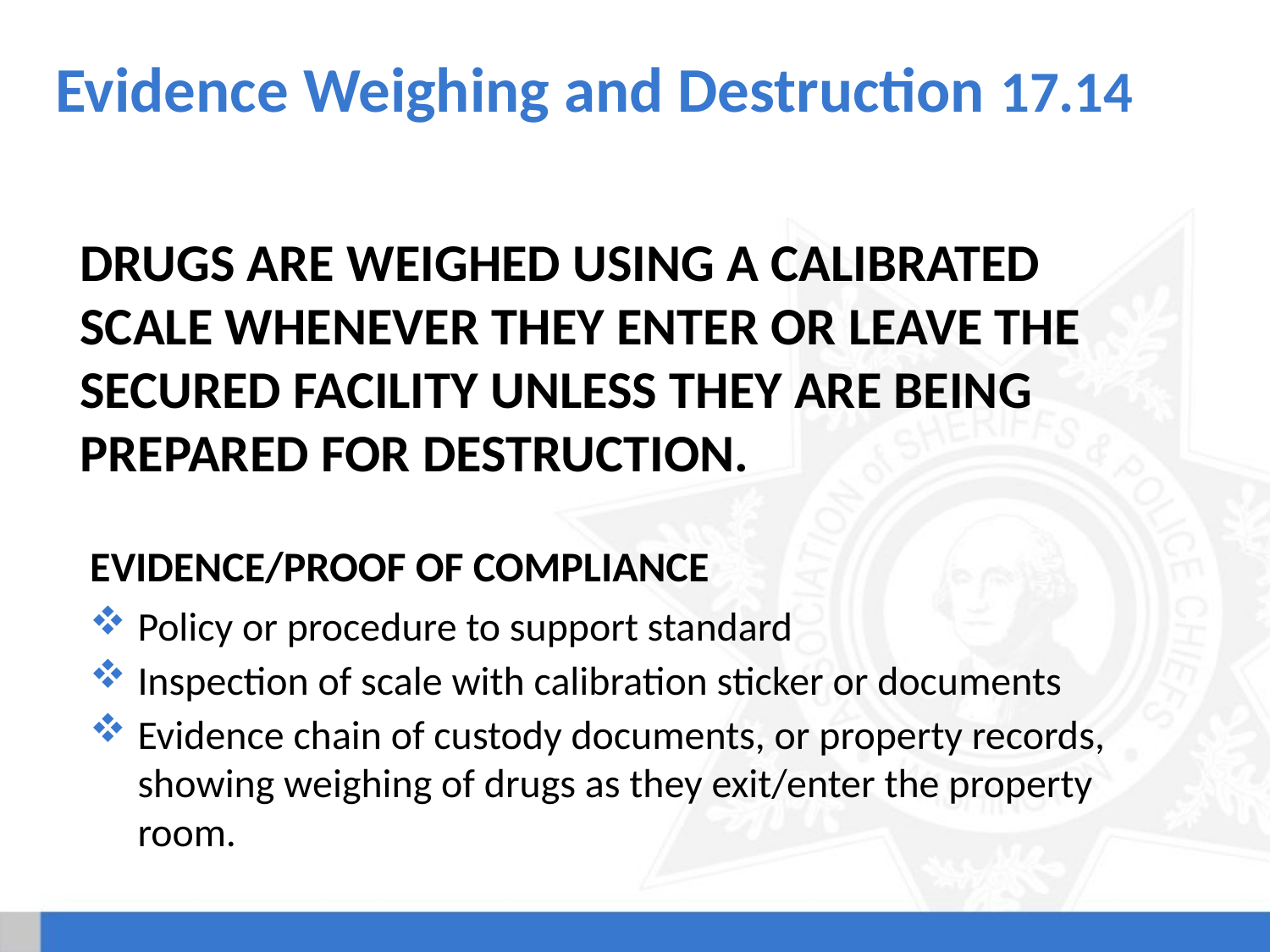

# Evidence Weighing and Destruction 17.14
Drugs are weighed using a calibrated scale whenever they enter or leave the secured facility unless they are being prepared for destruction.

Evidence/Proof of Compliance
Policy or procedure to support standard
Inspection of scale with calibration sticker or documents
Evidence chain of custody documents, or property records, showing weighing of drugs as they exit/enter the property room.